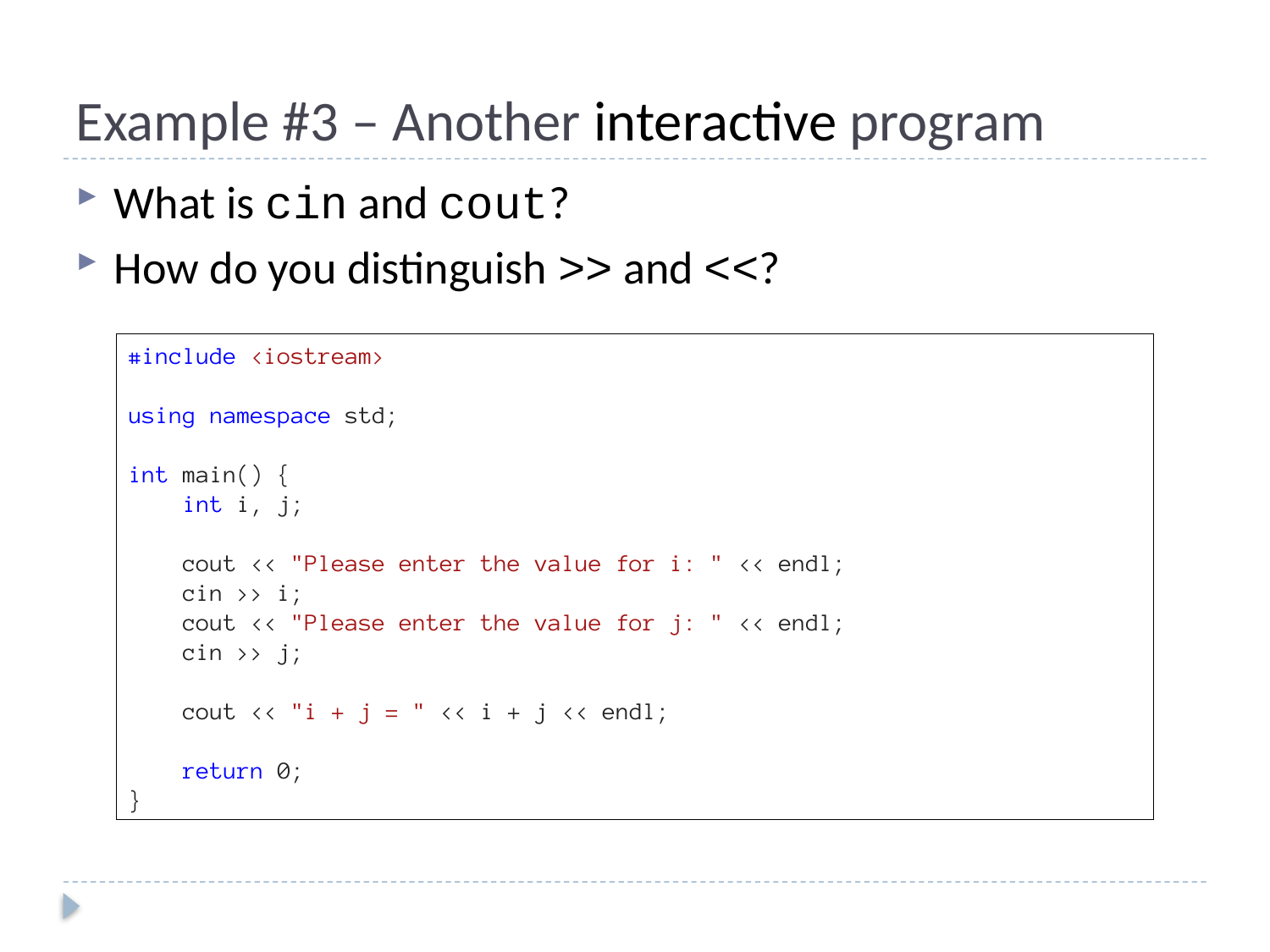

# Example #3 – Another interactive program
What is cin and cout?
How do you distinguish >> and <<?
#include <iostream>
using namespace std;
int main() {
    int i, j;
    cout << "Please enter the value for i: " << endl;
    cin >> i;
    cout << "Please enter the value for j: " << endl;
    cin >> j;
    cout << "i + j = " << i + j << endl;
    return 0;
}